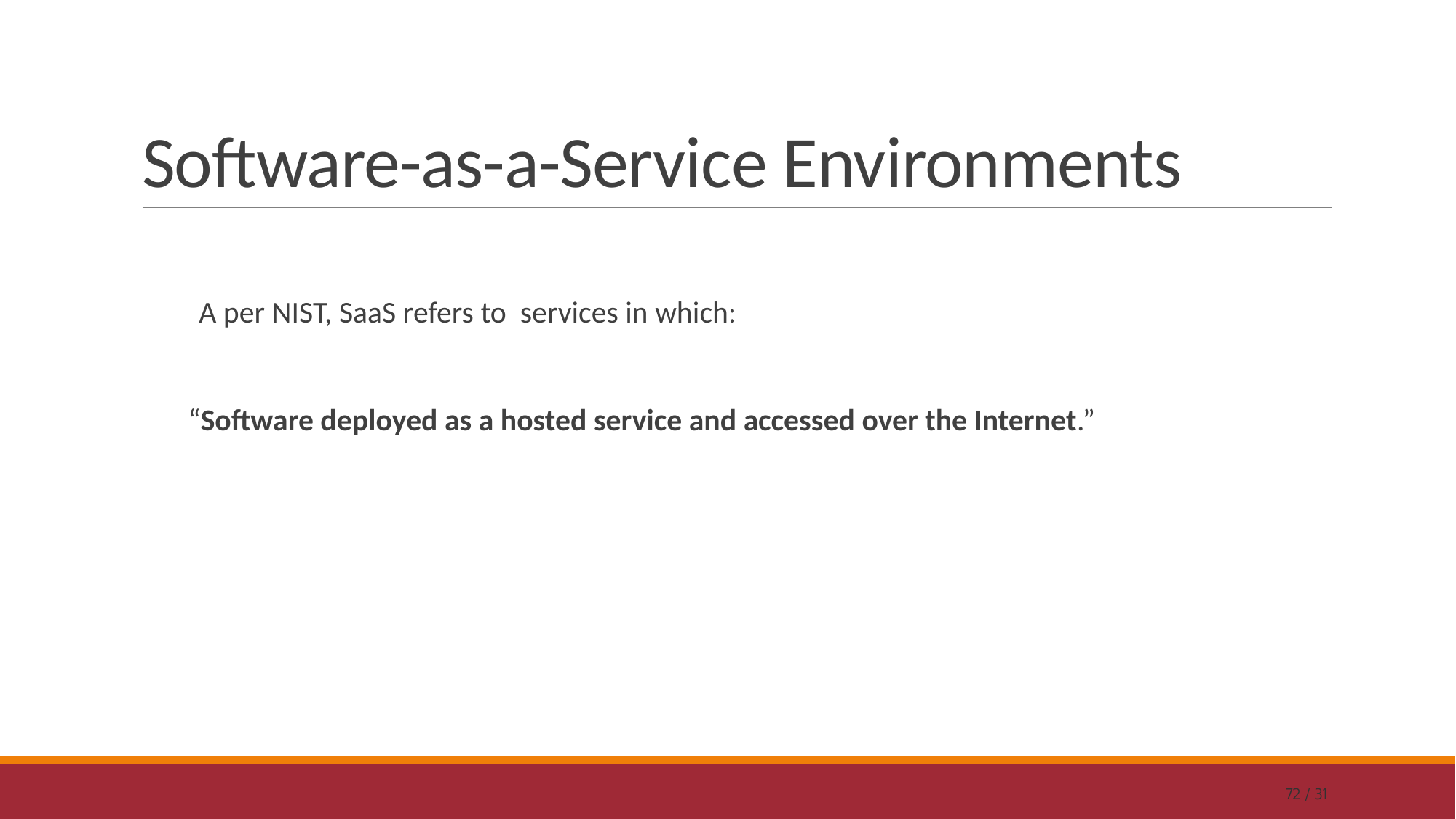

# Software-as-a-Service Environments
A per NIST, SaaS refers to  services in which:

“Software deployed as a hosted service and accessed over the Internet.”
72 / 31